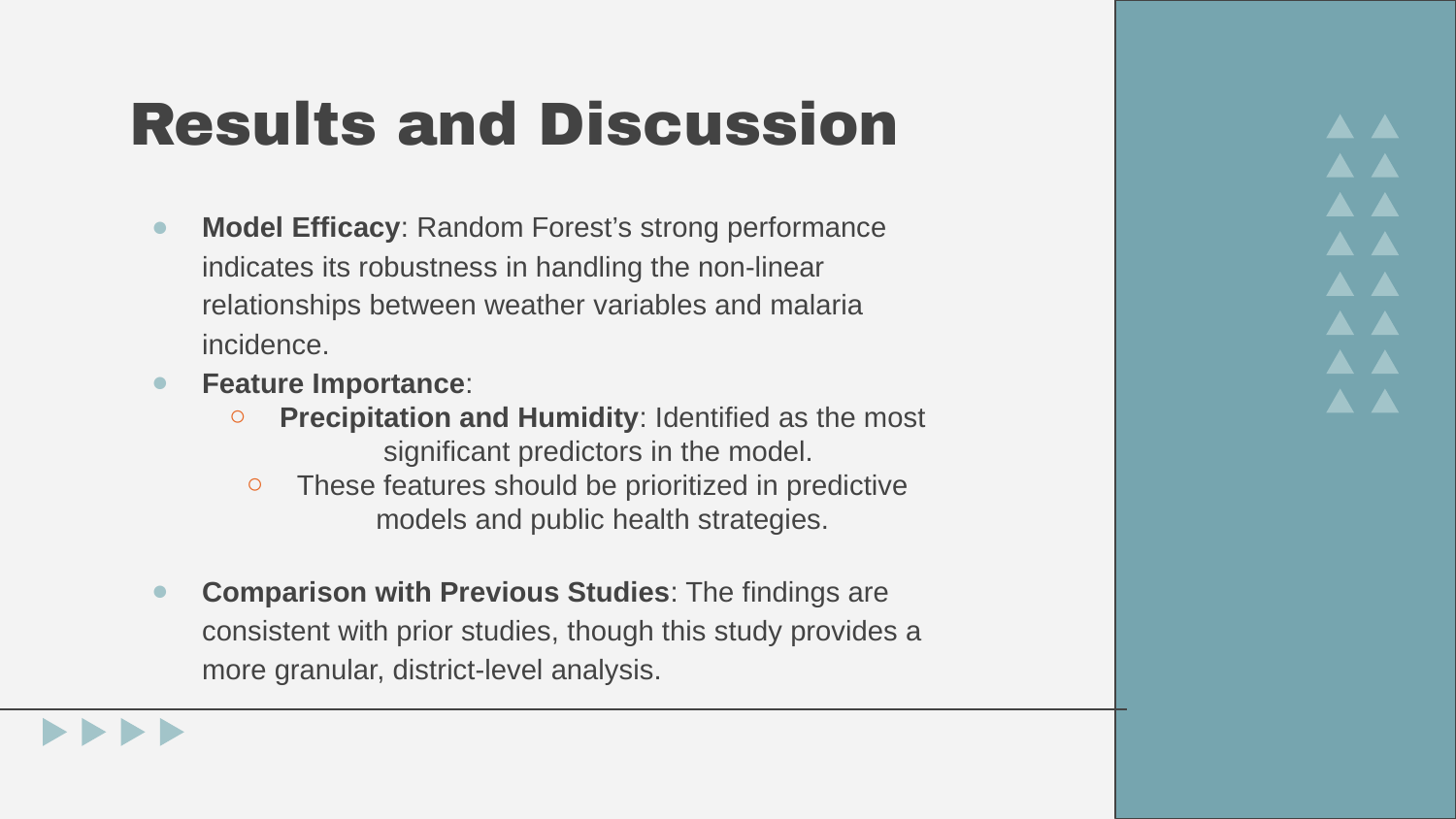

# Results and Discussion
Model Efficacy: Random Forest’s strong performance indicates its robustness in handling the non-linear relationships between weather variables and malaria incidence.
Feature Importance:
Precipitation and Humidity: Identified as the most significant predictors in the model.
These features should be prioritized in predictive models and public health strategies.

Comparison with Previous Studies: The findings are consistent with prior studies, though this study provides a more granular, district-level analysis.